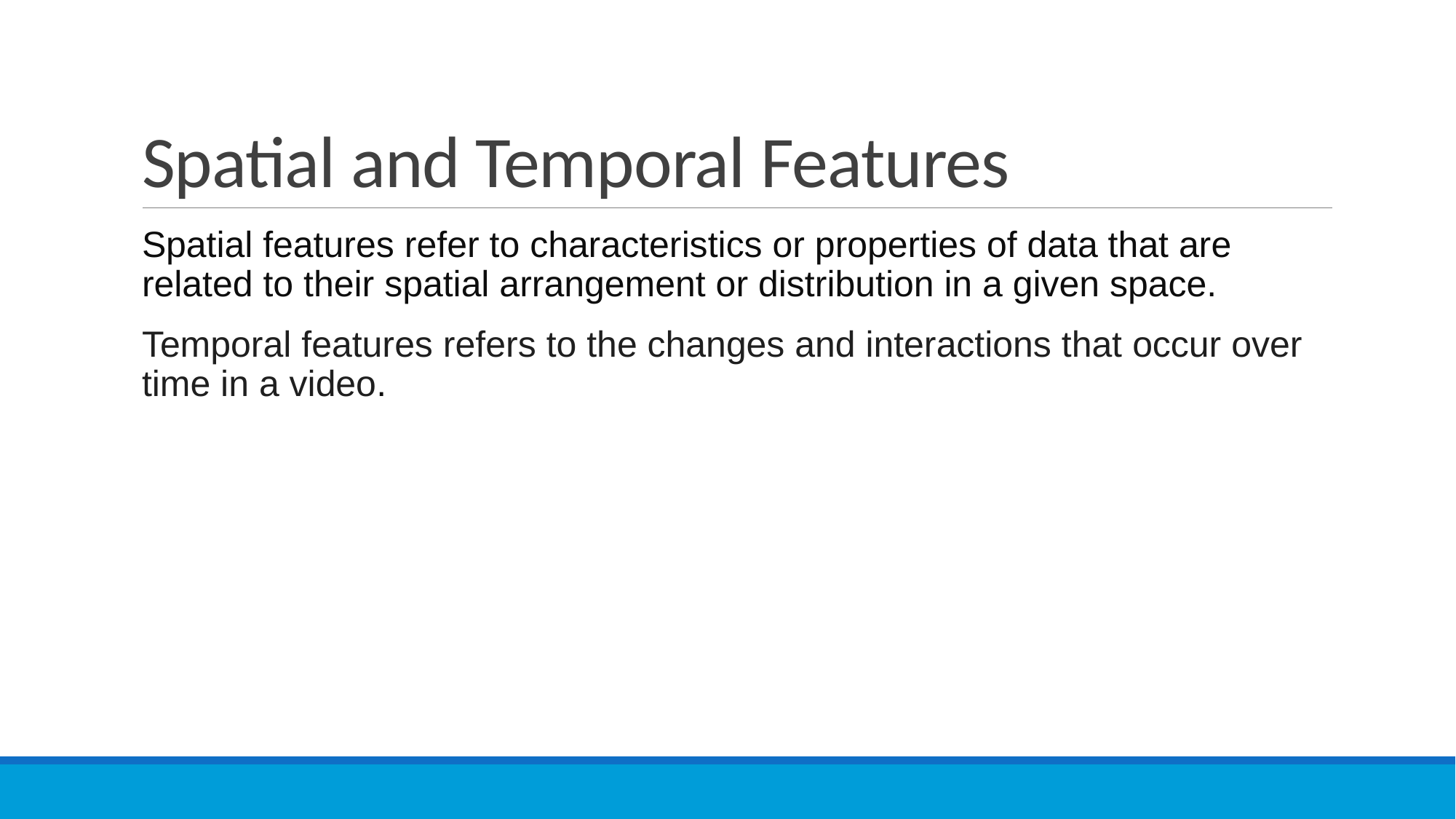

# Spatial and Temporal Features
Spatial features refer to characteristics or properties of data that are related to their spatial arrangement or distribution in a given space.
Temporal features refers to the changes and interactions that occur over time in a video.